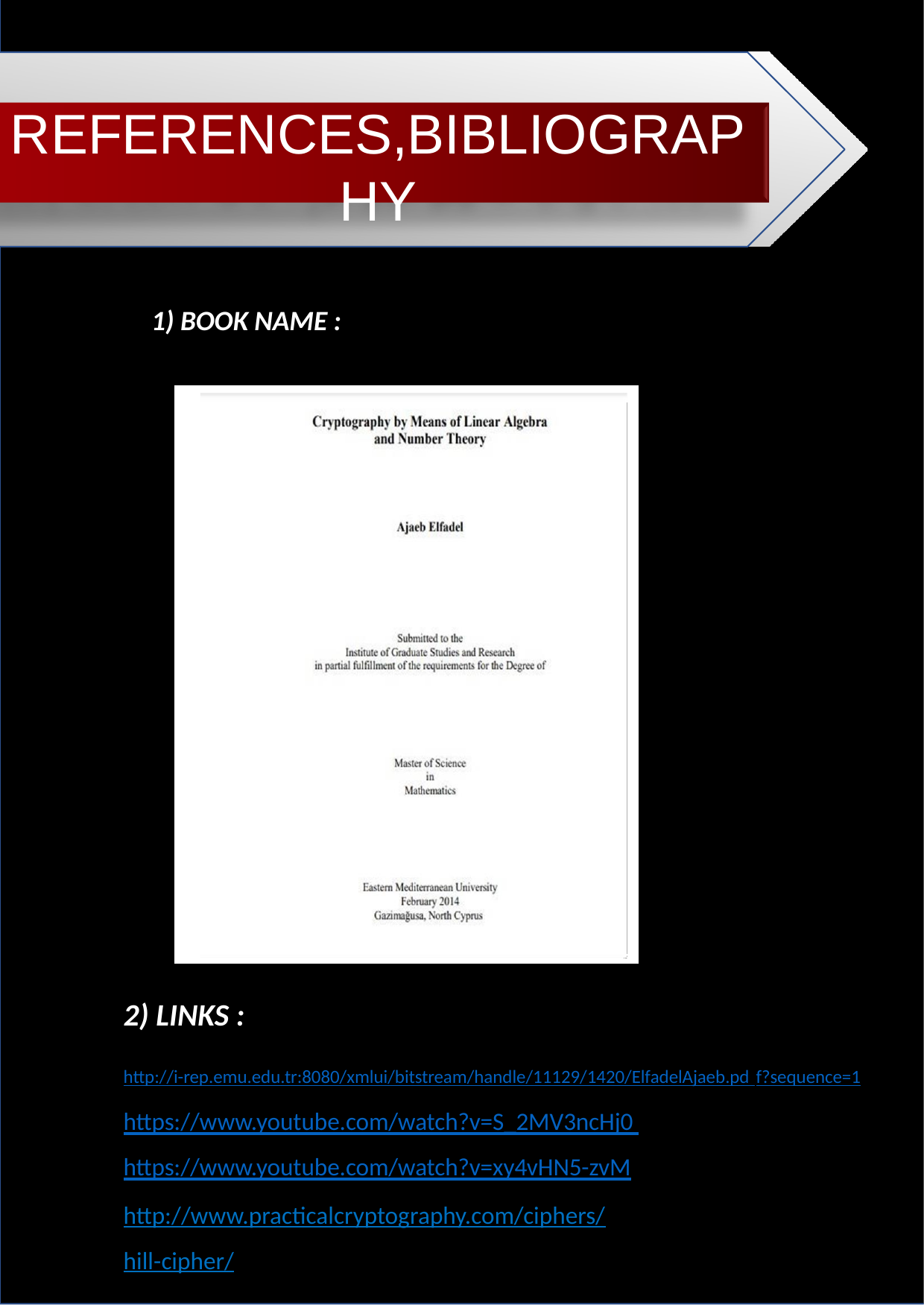

# REFERENCES,BIBLIOGRAPHY

1) BOOK NAME :

2) LINKS :
http://i-rep.emu.edu.tr:8080/xmlui/bitstream/handle/11129/1420/ElfadelAjaeb.pd f?sequence=1
https://www.youtube.com/watch?v=S_2MV3ncHj0  https://www.youtube.com/watch?v=xy4vHN5-zvM
http://www.practicalcryptography.com/ciphers/hill-cipher/